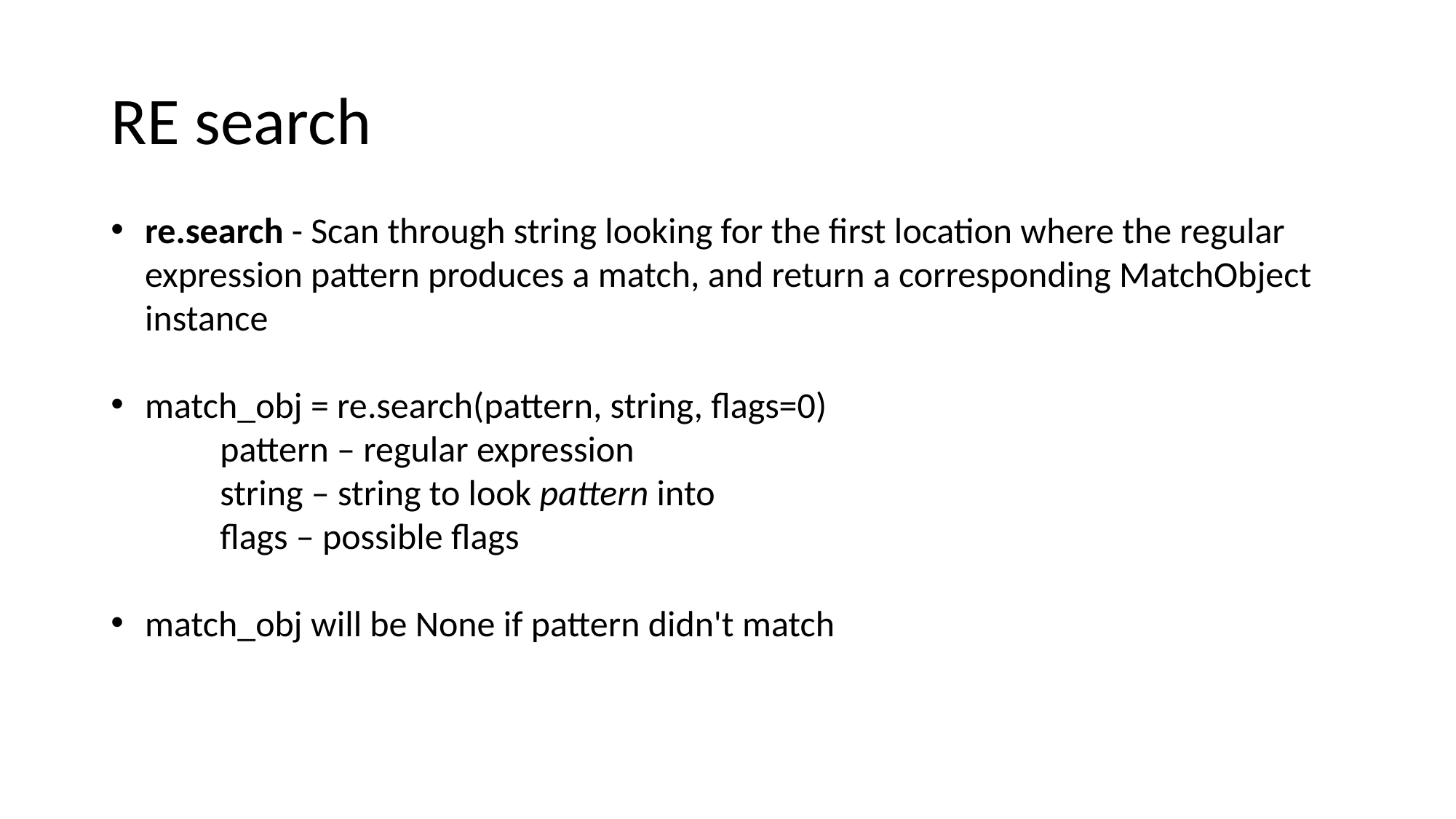

# RE search
re.search - Scan through string looking for the first location where the regular expression pattern produces a match, and return a corresponding MatchObject instance

match_obj = re.search(pattern, string, flags=0)
	pattern – regular expression
	string – string to look pattern into
	flags – possible flags

match_obj will be None if pattern didn't match